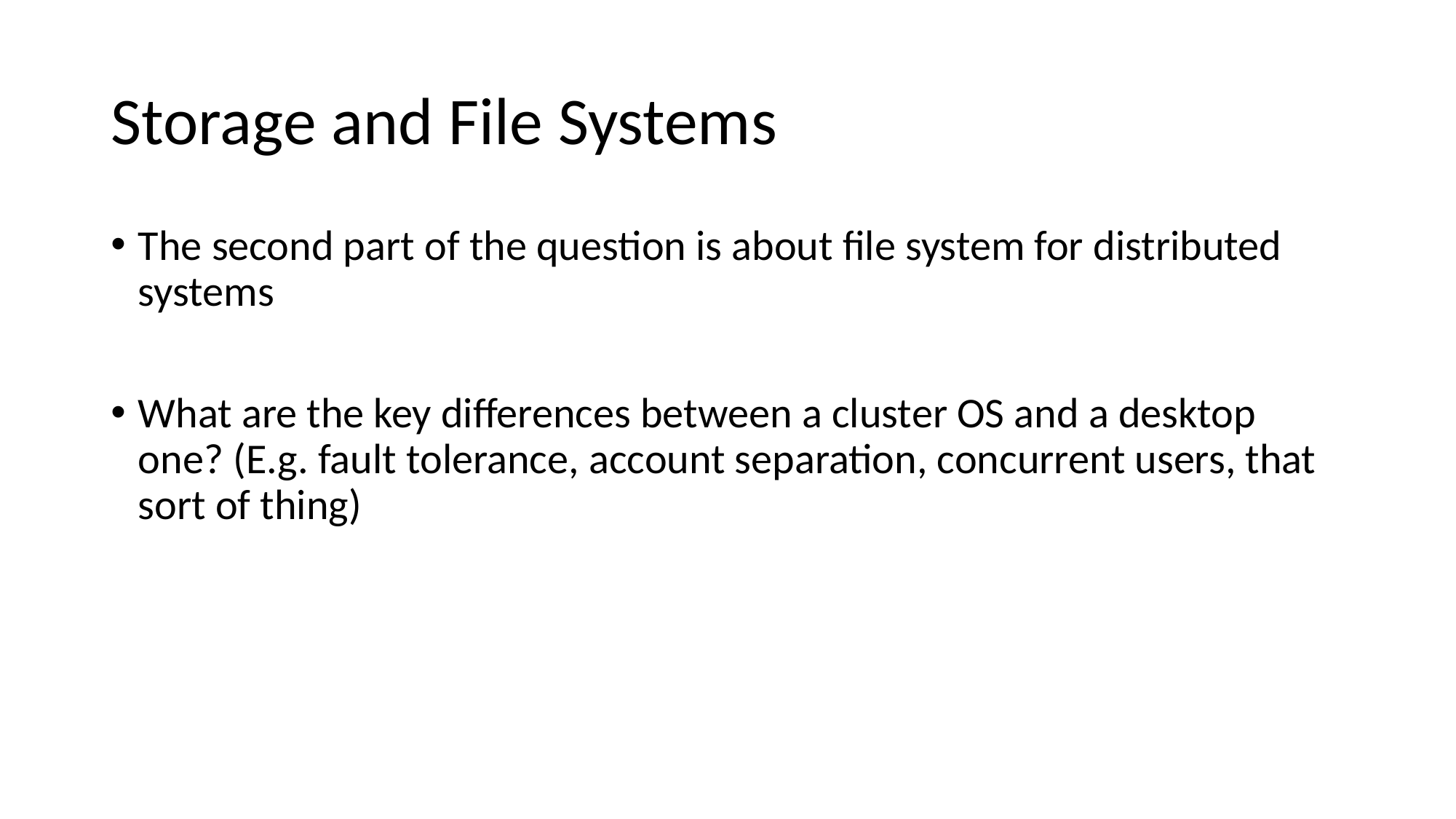

# Storage and File Systems
The second part of the question is about file system for distributed systems

What are the key differences between a cluster OS and a desktop one? (E.g. fault tolerance, account separation, concurrent users, that sort of thing)